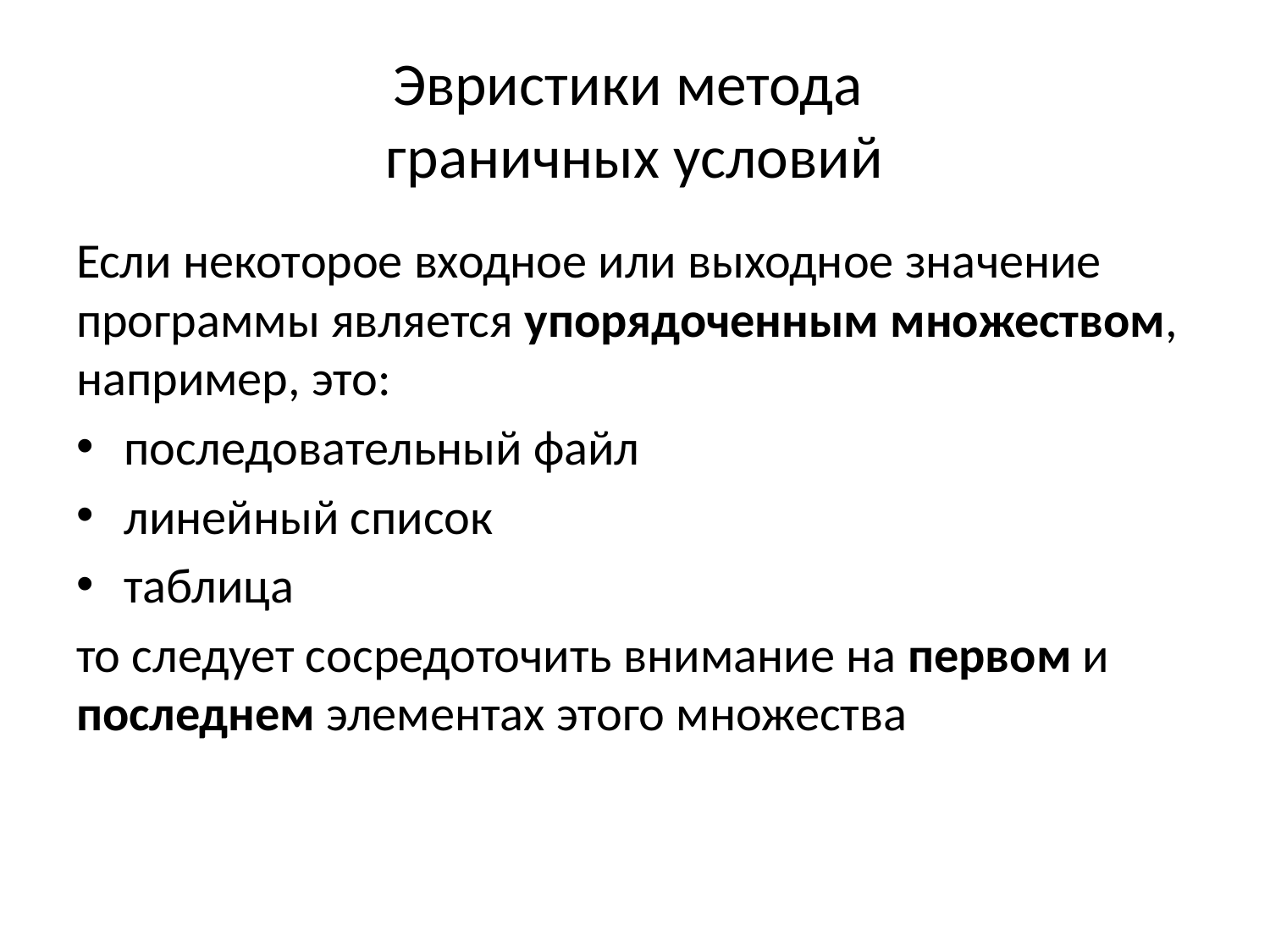

# Эвристики метода граничных условий
Если некоторое входное или выходное значение программы является упорядоченным множеством, например, это:
последовательный файл
линейный список
таблица
то следует сосредоточить внимание на первом и последнем элементах этого множества